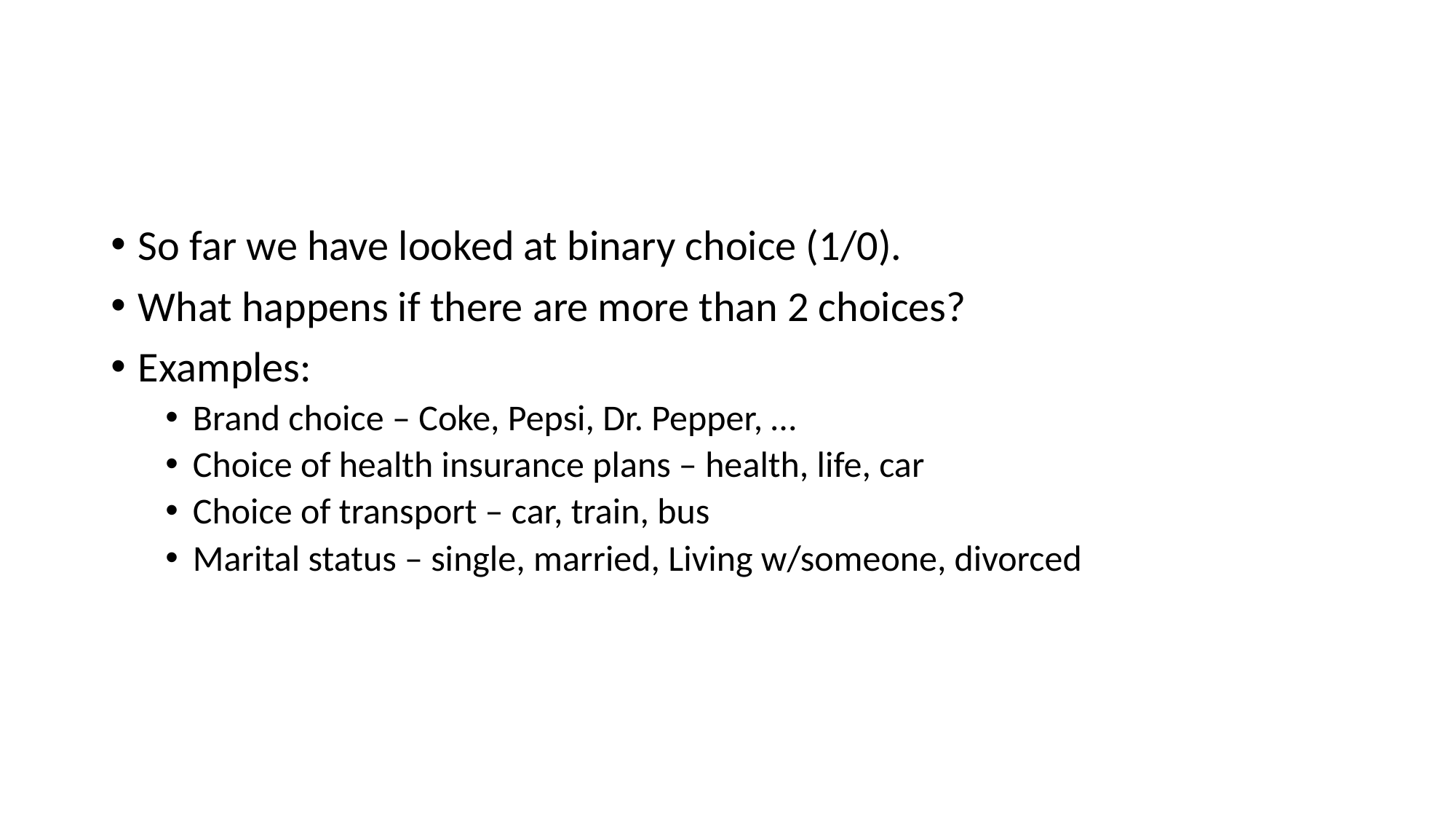

#
So far we have looked at binary choice (1/0).
What happens if there are more than 2 choices?
Examples:
Brand choice – Coke, Pepsi, Dr. Pepper, …
Choice of health insurance plans – health, life, car
Choice of transport – car, train, bus
Marital status – single, married, Living w/someone, divorced